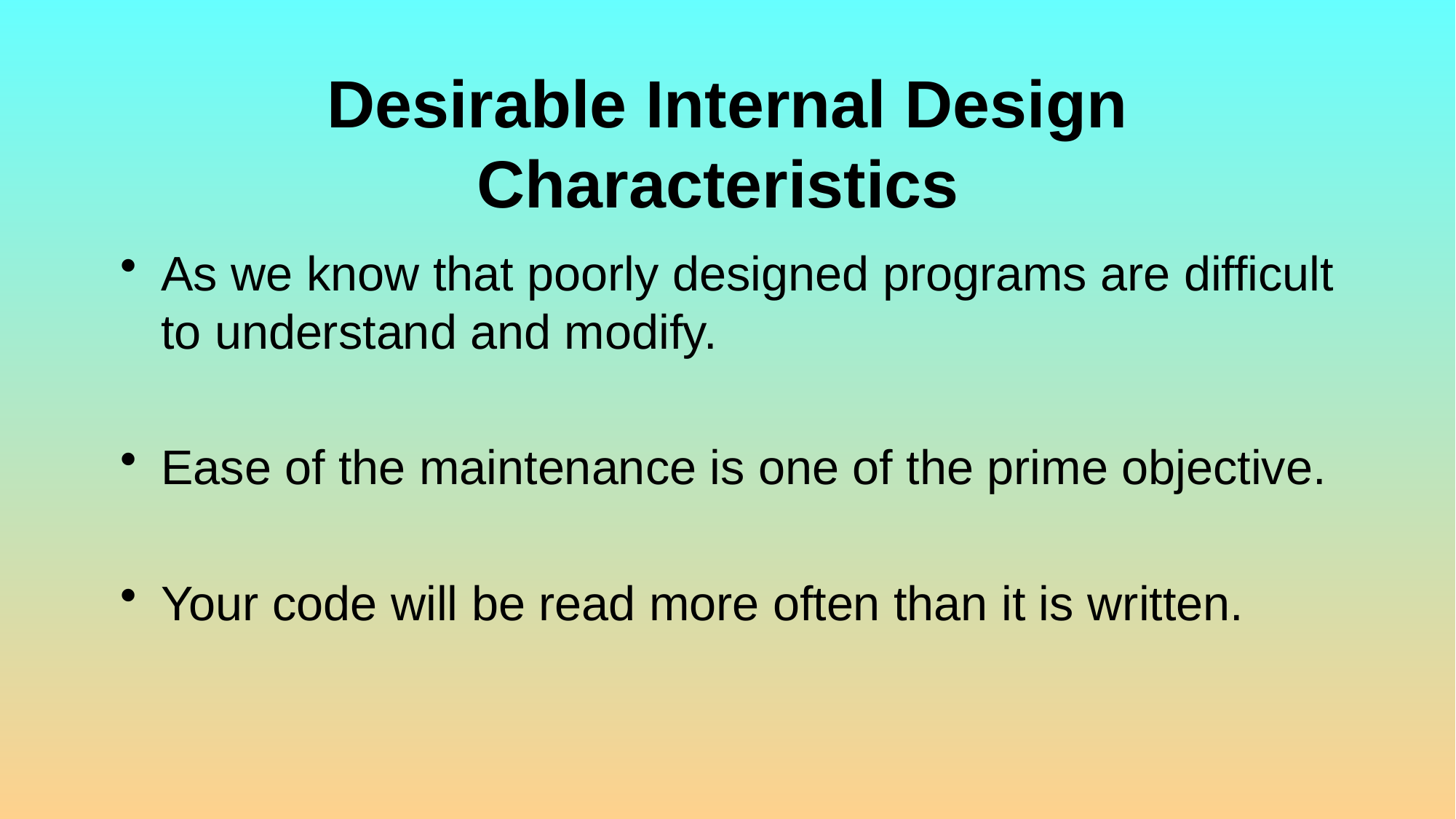

# Desirable Internal Design Characteristics
As we know that poorly designed programs are difficult to understand and modify.

Ease of the maintenance is one of the prime objective.

Your code will be read more often than it is written.